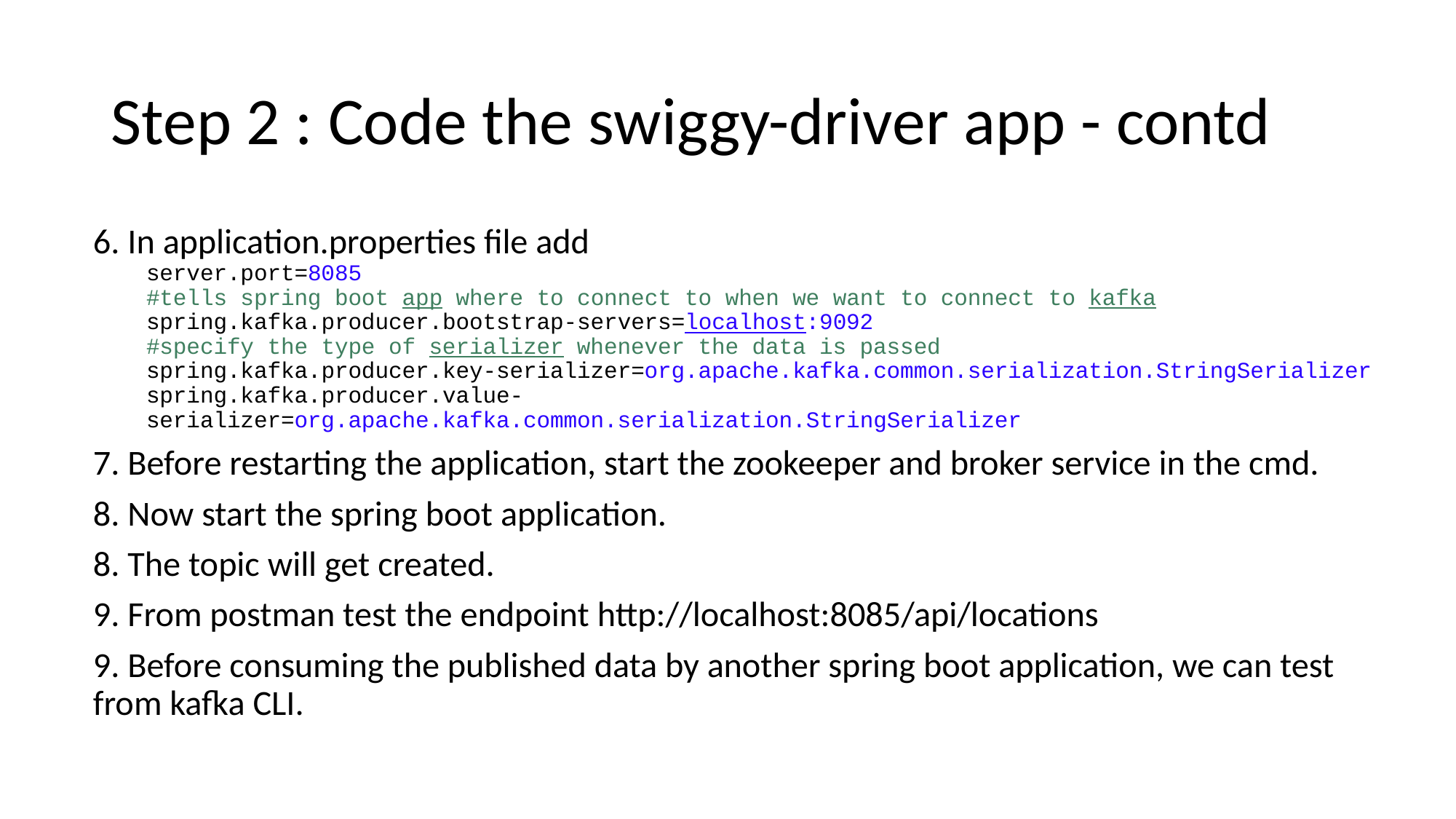

# Step 2 : Code the swiggy-driver app - contd
6. In application.properties file add
server.port=8085
#tells spring boot app where to connect to when we want to connect to kafka
spring.kafka.producer.bootstrap-servers=localhost:9092
#specify the type of serializer whenever the data is passed
spring.kafka.producer.key-serializer=org.apache.kafka.common.serialization.StringSerializer
spring.kafka.producer.value-serializer=org.apache.kafka.common.serialization.StringSerializer
7. Before restarting the application, start the zookeeper and broker service in the cmd.
8. Now start the spring boot application.
8. The topic will get created.
9. From postman test the endpoint http://localhost:8085/api/locations
9. Before consuming the published data by another spring boot application, we can test from kafka CLI.